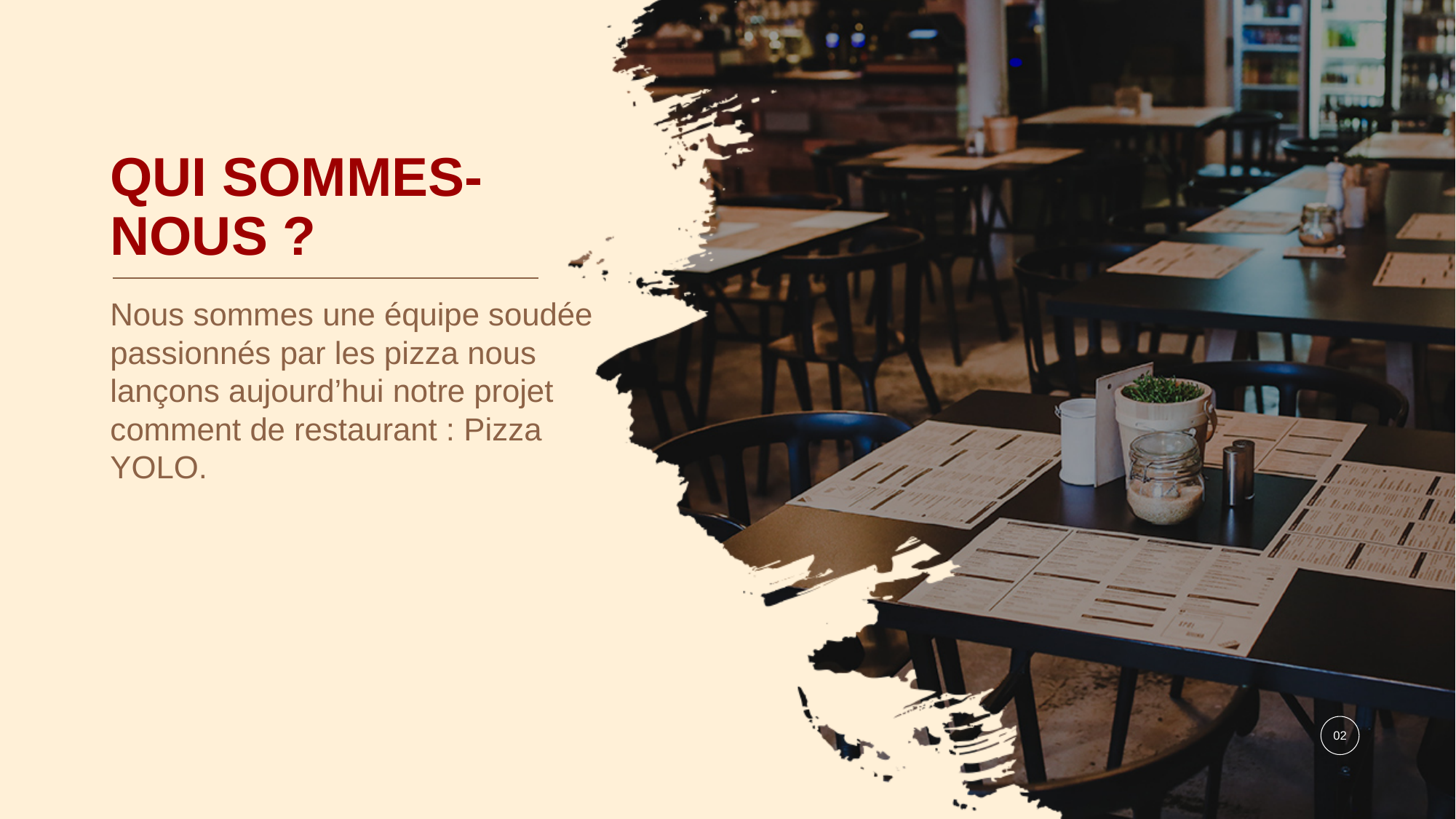

# QUI SOMMES-NOUS ?
Nous sommes une équipe soudée passionnés par les pizza nous lançons aujourd’hui notre projet comment de restaurant : Pizza YOLO.
02